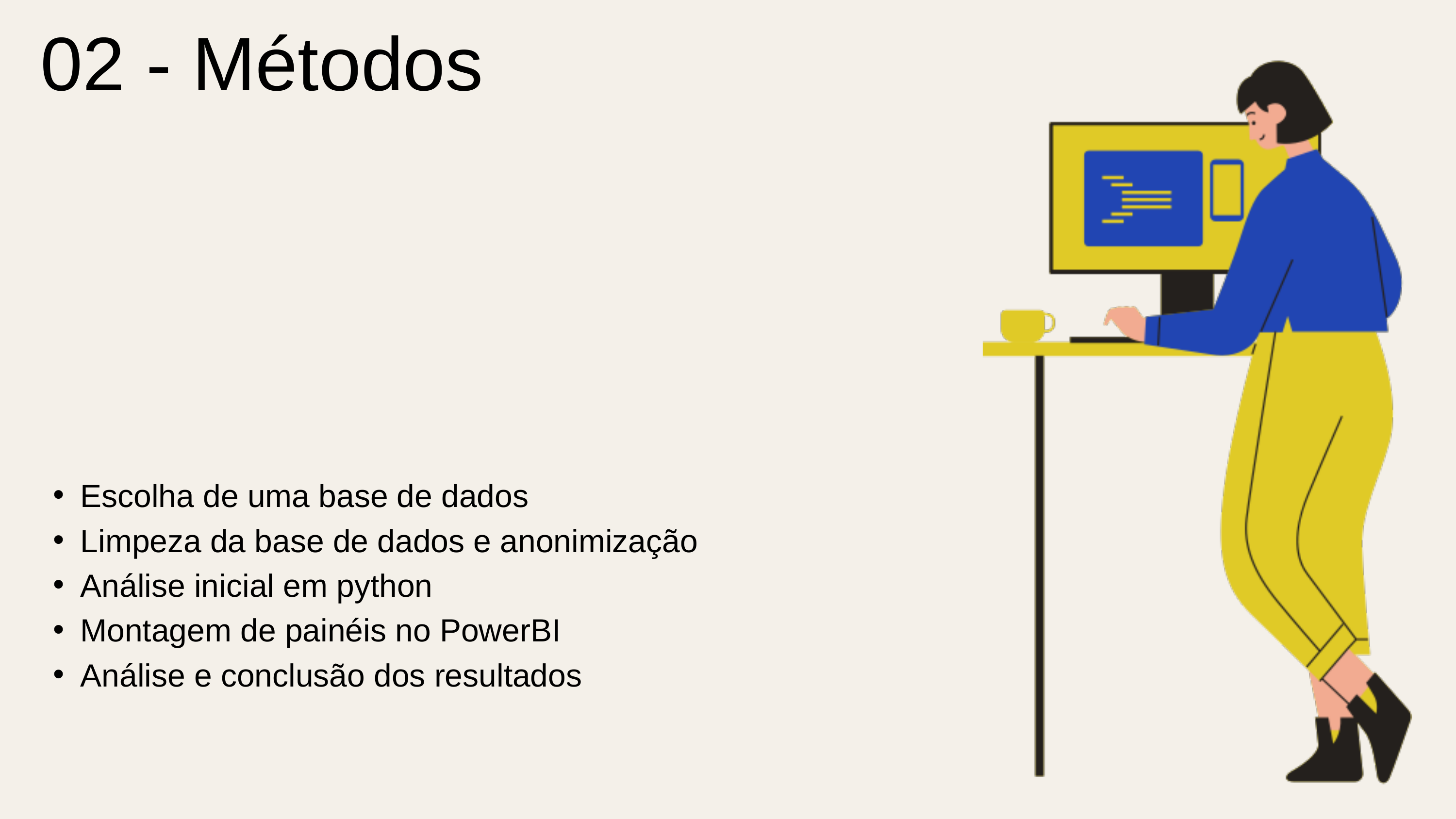

02 - Métodos

Escolha de uma base de dados
Limpeza da base de dados e anonimização
Análise inicial em python
Montagem de painéis no PowerBI
Análise e conclusão dos resultados